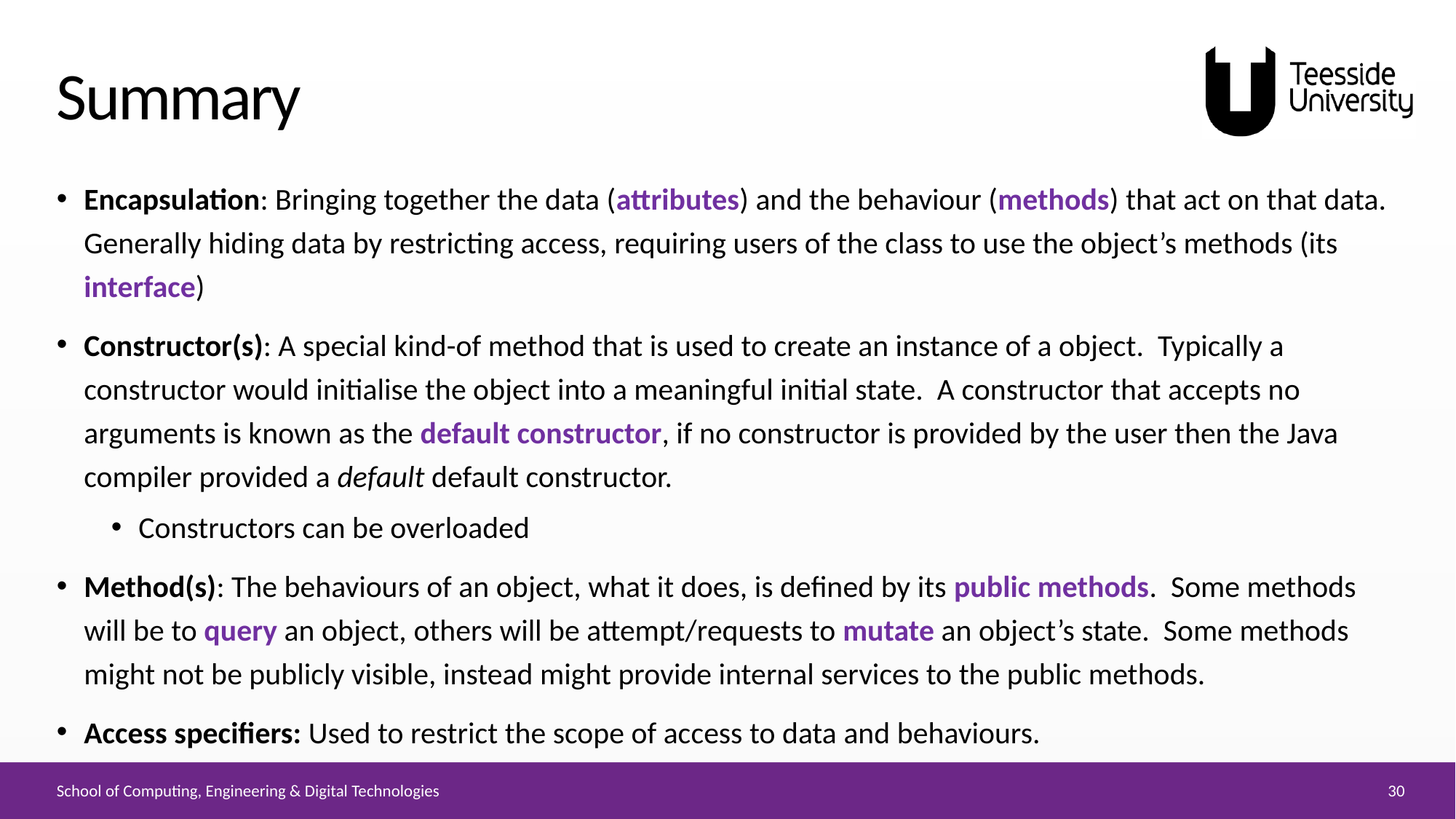

# Summary
Encapsulation: Bringing together the data (attributes) and the behaviour (methods) that act on that data.  Generally hiding data by restricting access, requiring users of the class to use the object’s methods (its interface)
Constructor(s): A special kind-of method that is used to create an instance of a object.  Typically a constructor would initialise the object into a meaningful initial state.  A constructor that accepts no arguments is known as the default constructor, if no constructor is provided by the user then the Java compiler provided a default default constructor.
Constructors can be overloaded
Method(s): The behaviours of an object, what it does, is defined by its public methods.  Some methods will be to query an object, others will be attempt/requests to mutate an object’s state.  Some methods might not be publicly visible, instead might provide internal services to the public methods.
Access specifiers: Used to restrict the scope of access to data and behaviours.
30
School of Computing, Engineering & Digital Technologies